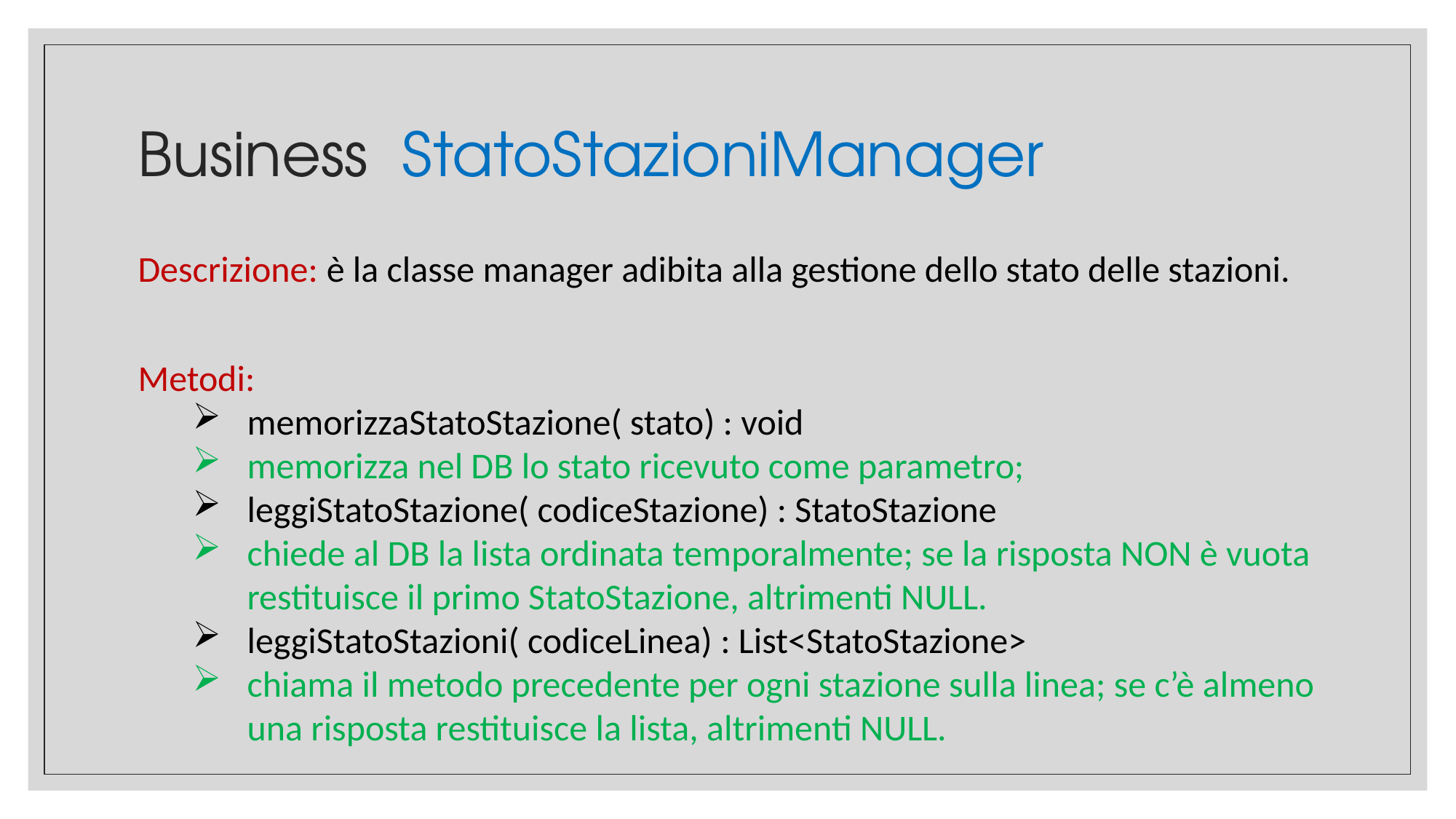

# Business  StatoStazioniManager
Descrizione: è la classe manager adibita alla gestione dello stato delle stazioni.

Metodi:
memorizzaStatoStazione( stato) : void
memorizza nel DB lo stato ricevuto come parametro;
leggiStatoStazione( codiceStazione) : StatoStazione
chiede al DB la lista ordinata temporalmente; se la risposta NON è vuota restituisce il primo StatoStazione, altrimenti NULL.
leggiStatoStazioni( codiceLinea) : List<StatoStazione>
chiama il metodo precedente per ogni stazione sulla linea; se c’è almeno una risposta restituisce la lista, altrimenti NULL.